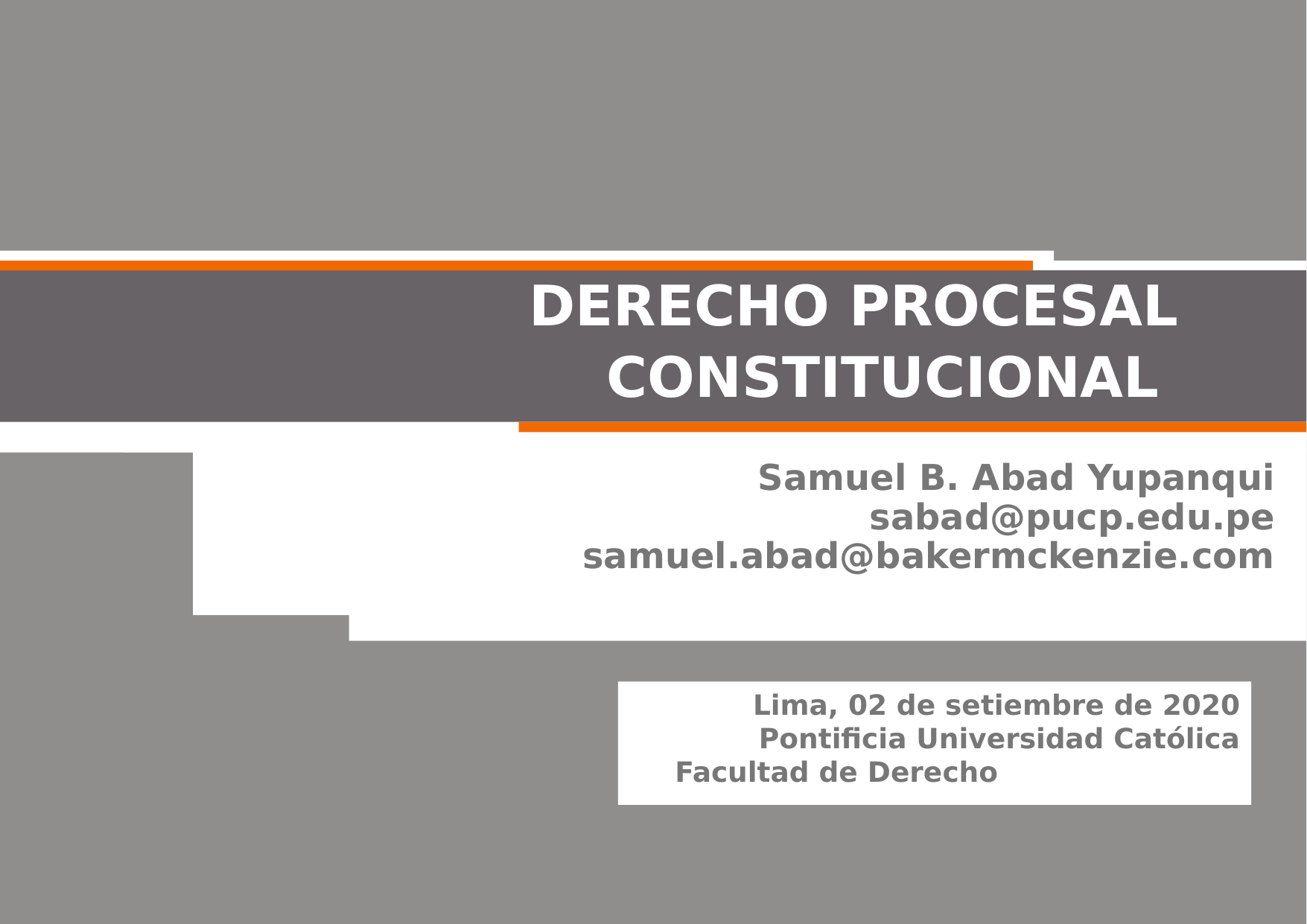

DERECHO PROCESAL
 CONSTITUCIONAL
Samuel B. Abad Yupanqui
sabad@pucp.edu.pe
samuel.abad@bakermckenzie.com
Lima, 02 de setiembre de 2020
Pontificia Universidad Católica
Facultad de Derecho